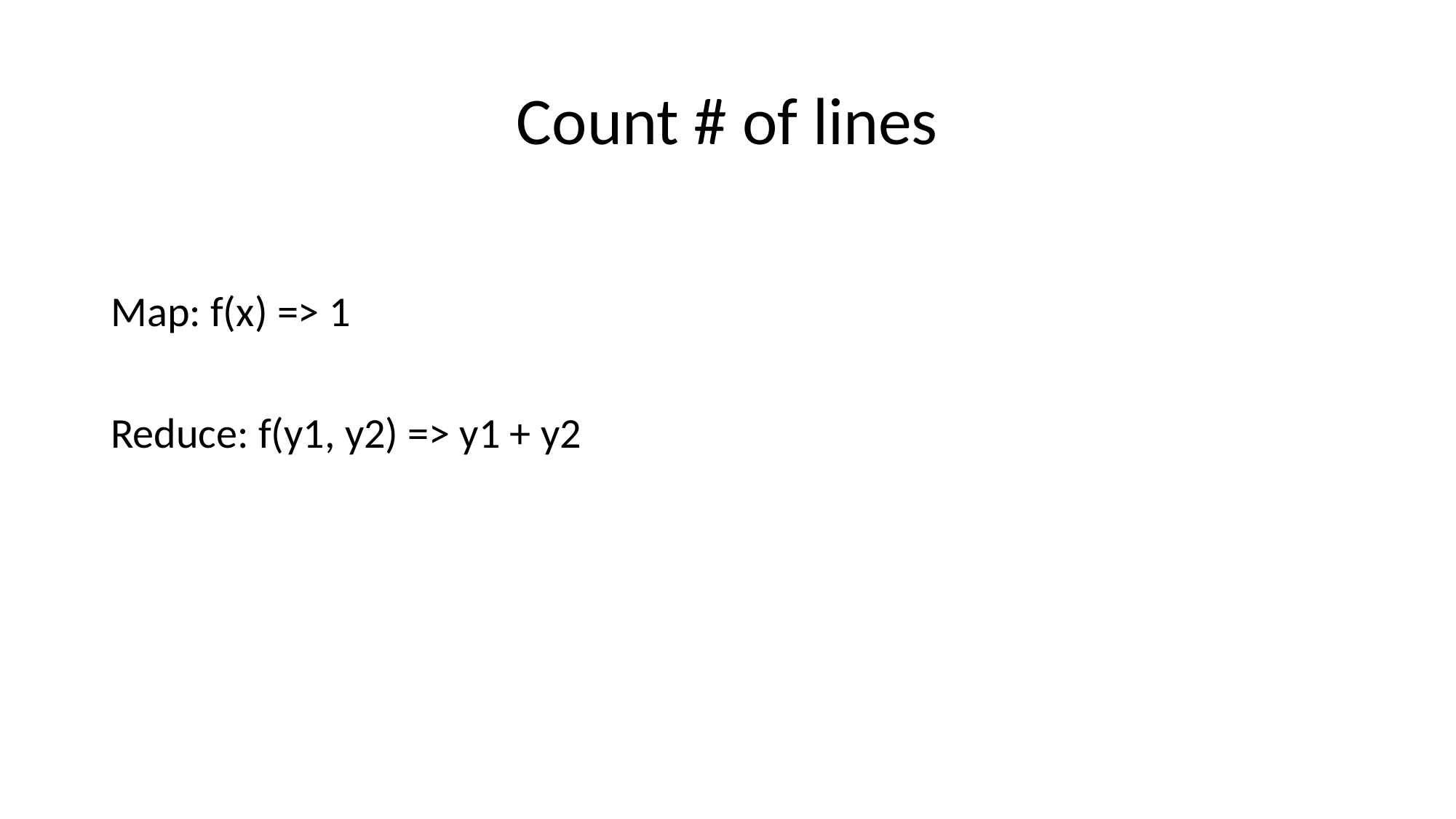

# Count # of lines

Map: f(x) => 1

Reduce: f(y1, y2) => y1 + y2